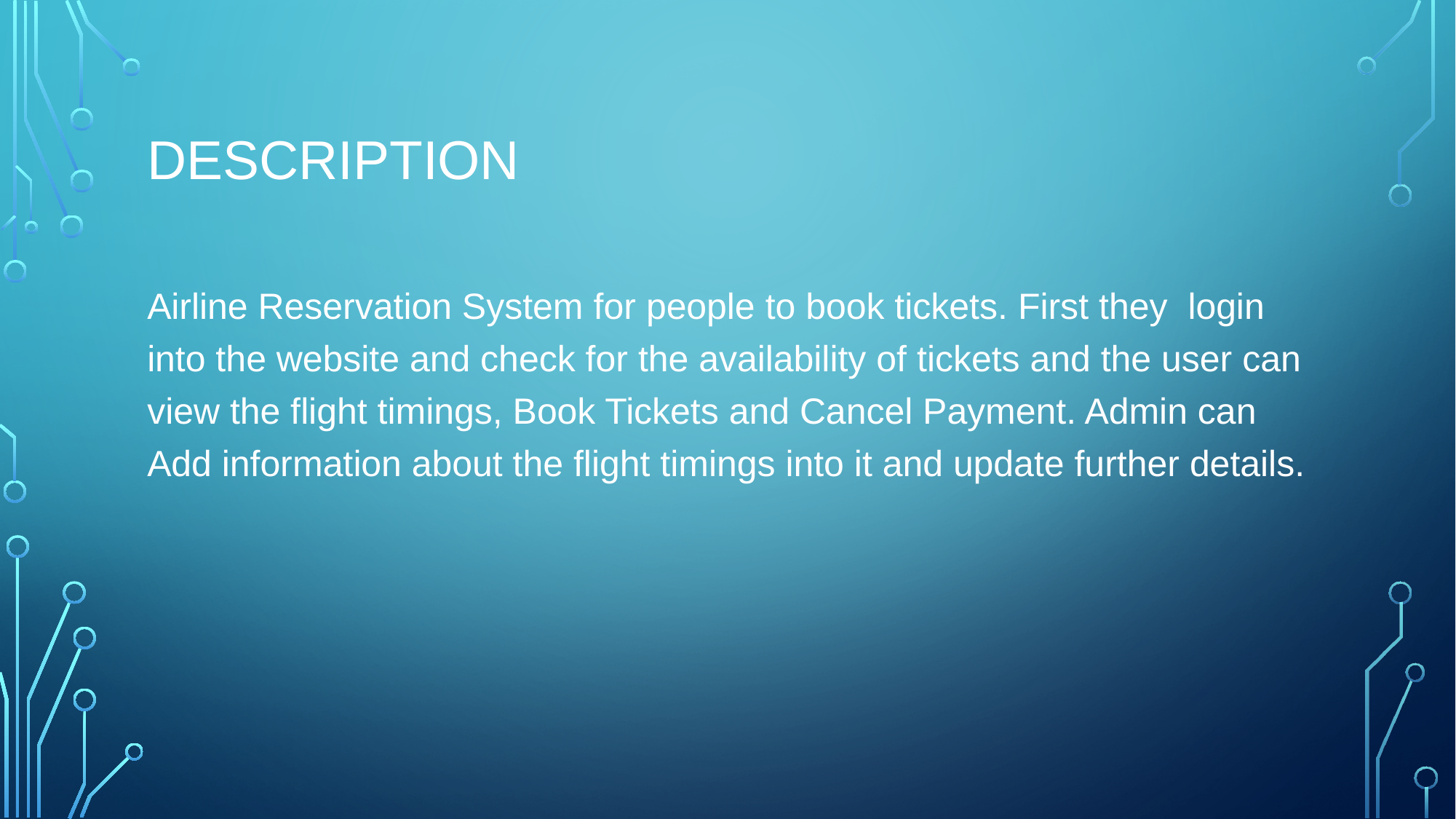

# Description
Airline Reservation System for people to book tickets. First they  login into the website and check for the availability of tickets and the user can view the flight timings, Book Tickets and Cancel Payment. Admin can Add information about the flight timings into it and update further details.